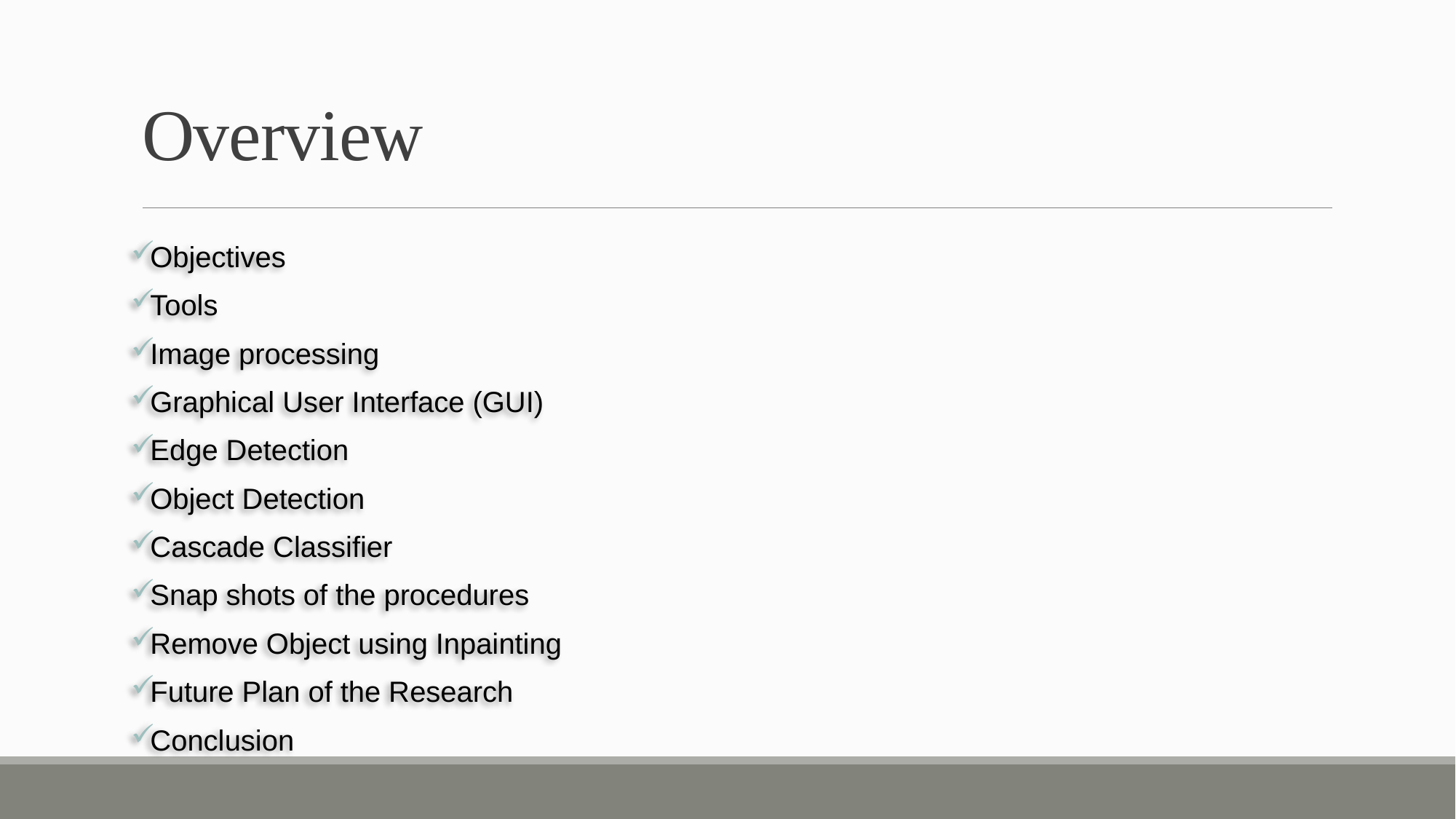

# Overview
Objectives
Tools
Image processing
Graphical User Interface (GUI)
Edge Detection
Object Detection
Cascade Classifier
Snap shots of the procedures
Remove Object using Inpainting
Future Plan of the Research
Conclusion